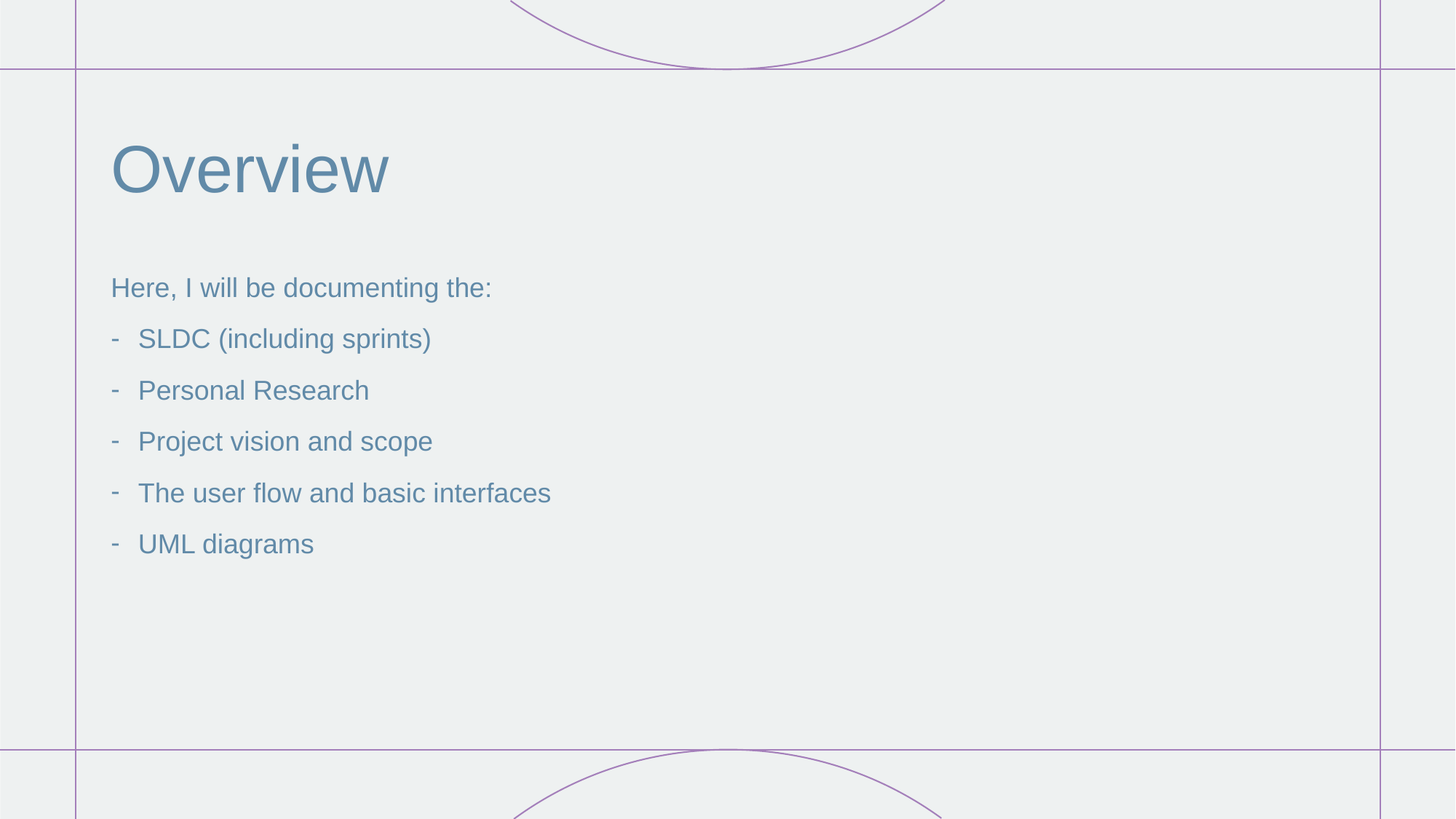

# Overview
Here, I will be documenting the:
SLDC (including sprints)
Personal Research
Project vision and scope
The user flow and basic interfaces
UML diagrams